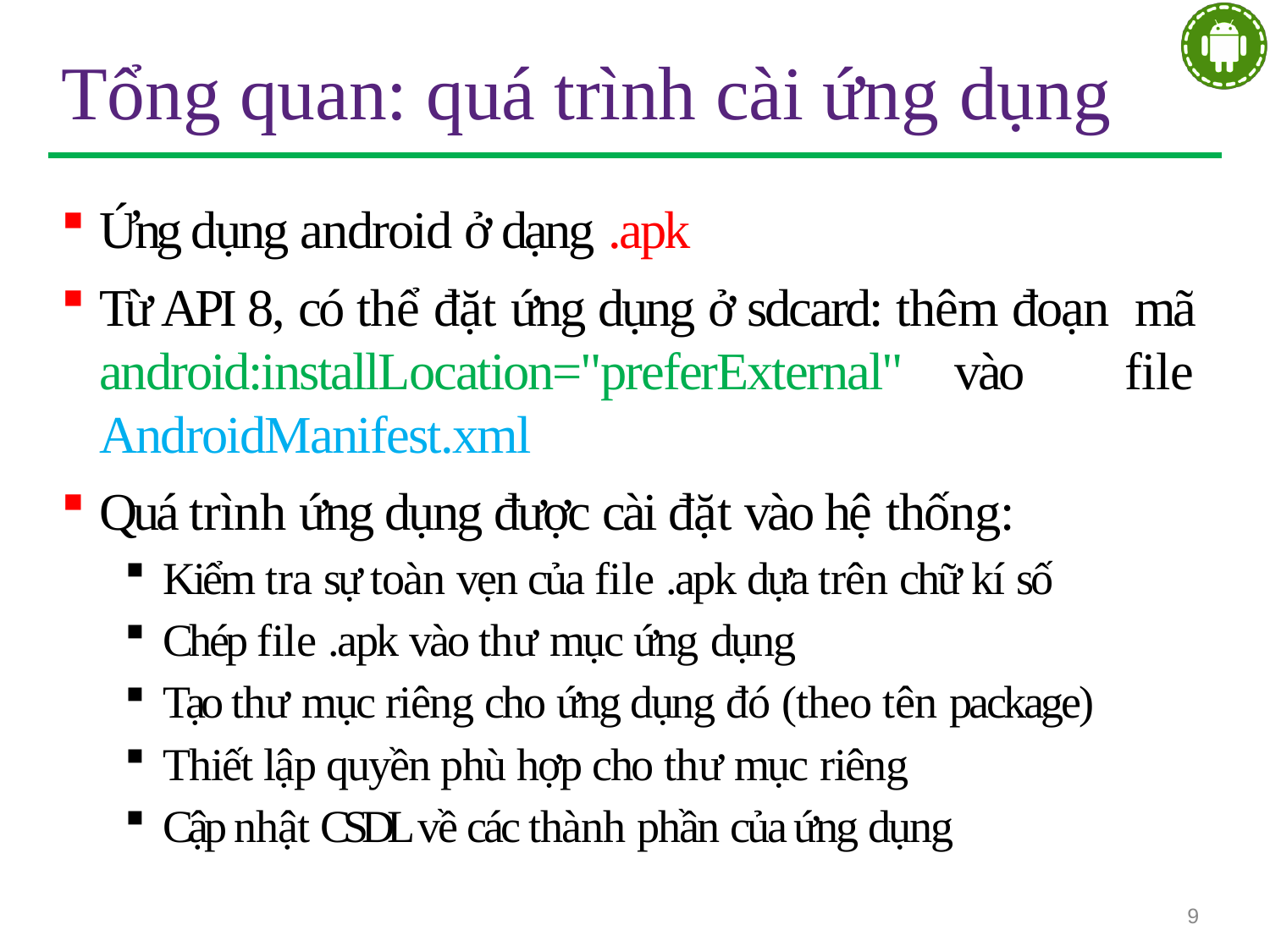

# Tổng quan: quá trình cài ứng dụng
Ứng dụng android ở dạng .apk
Từ API 8, có thể đặt ứng dụng ở sdcard: thêm đoạn  mã android:installLocation="preferExternal" vào  file AndroidManifest.xml
Quá trình ứng dụng được cài đặt vào hệ thống:
Kiểm tra sự toàn vẹn của file .apk dựa trên chữ kí số
Chép file .apk vào thư mục ứng dụng
Tạo thư mục riêng cho ứng dụng đó (theo tên package)
Thiết lập quyền phù hợp cho thư mục riêng
Cập nhật CSDL về các thành phần của ứng dụng
9